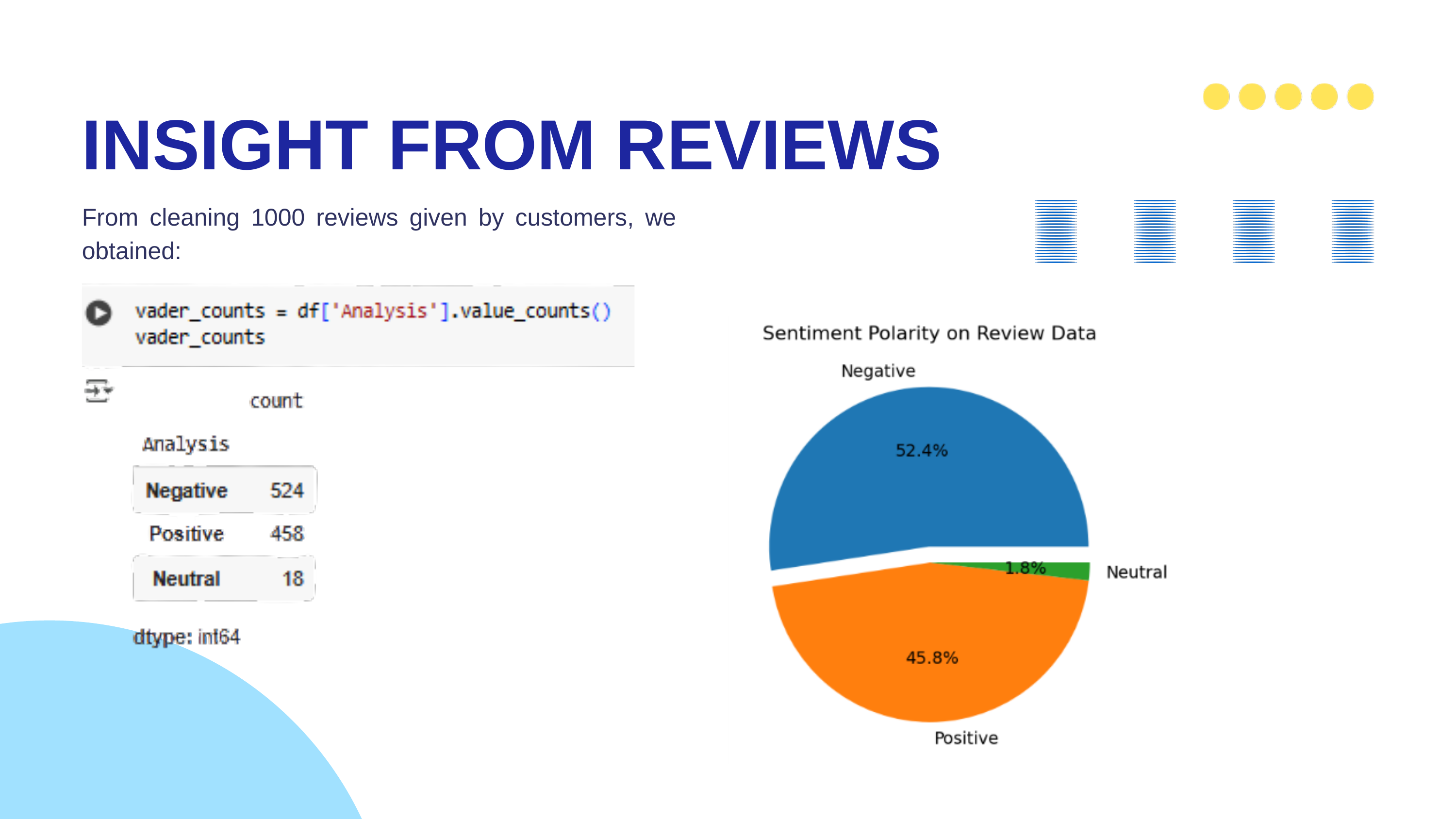

INSIGHT FROM REVIEWS
From cleaning 1000 reviews given by customers, we obtained: